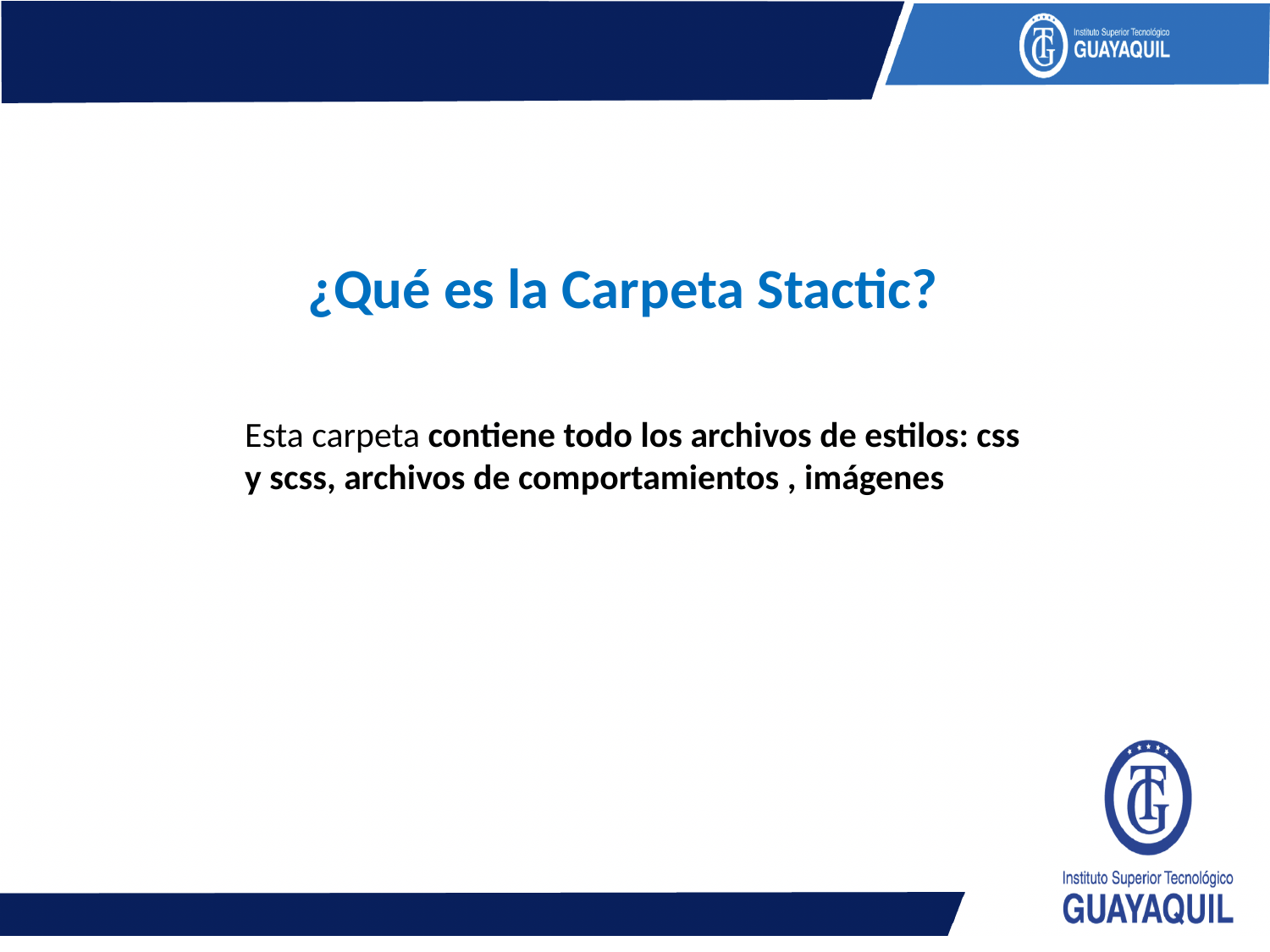

¿Qué es la Carpeta Stactic?
Esta carpeta contiene todo los archivos de estilos: css y scss, archivos de comportamientos , imágenes